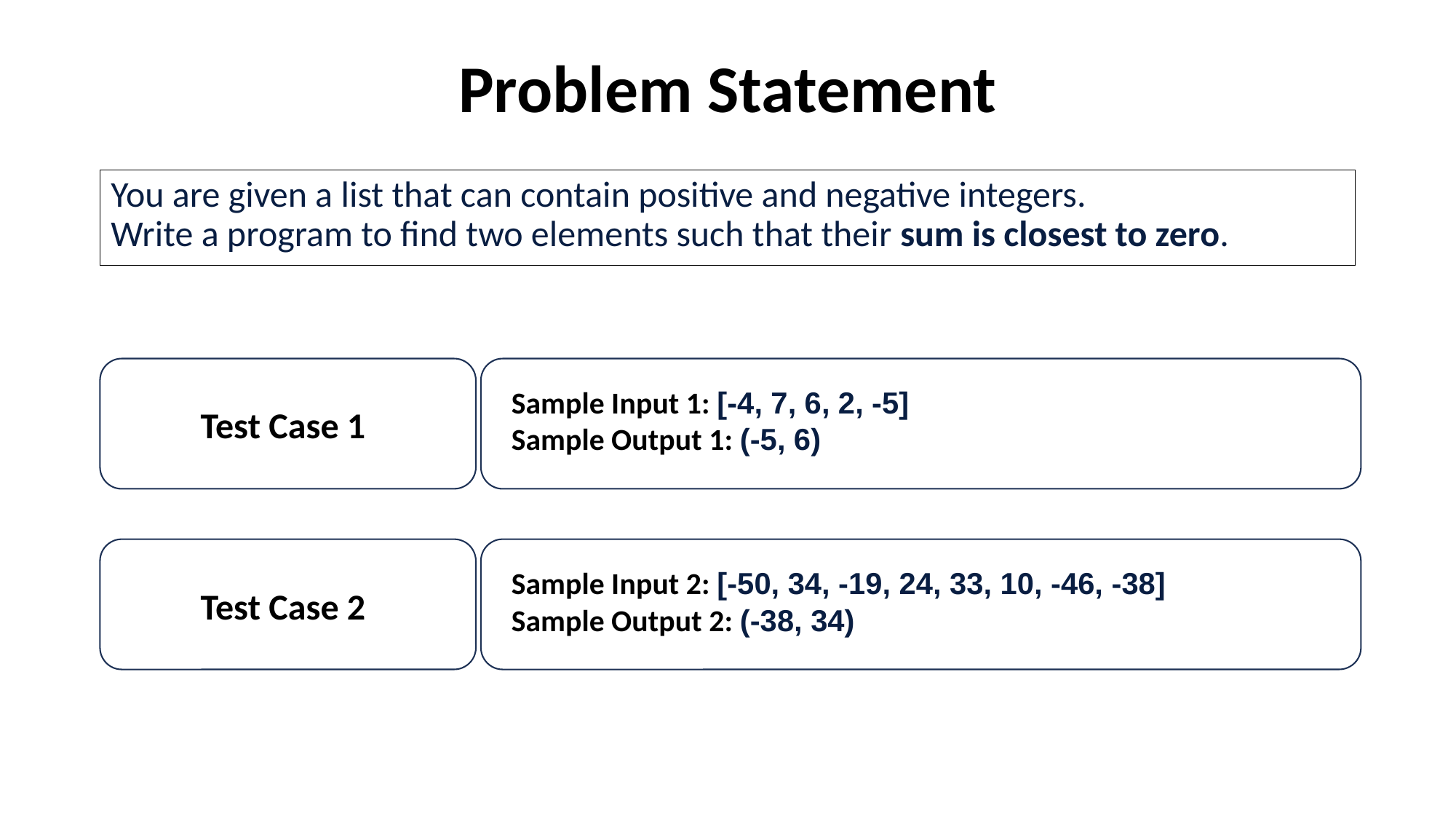

# Problem Statement
You are given a list that can contain positive and negative integers.
Write a program to find two elements such that their sum is closest to zero.

Sample Input 1: [-4, 7, 6, 2, -5]
Sample Output 1: (-5, 6)
Test Case 1

Sample Input 2: [-50, 34, -19, 24, 33, 10, -46, -38]
Sample Output 2: (-38, 34)
Test Case 2